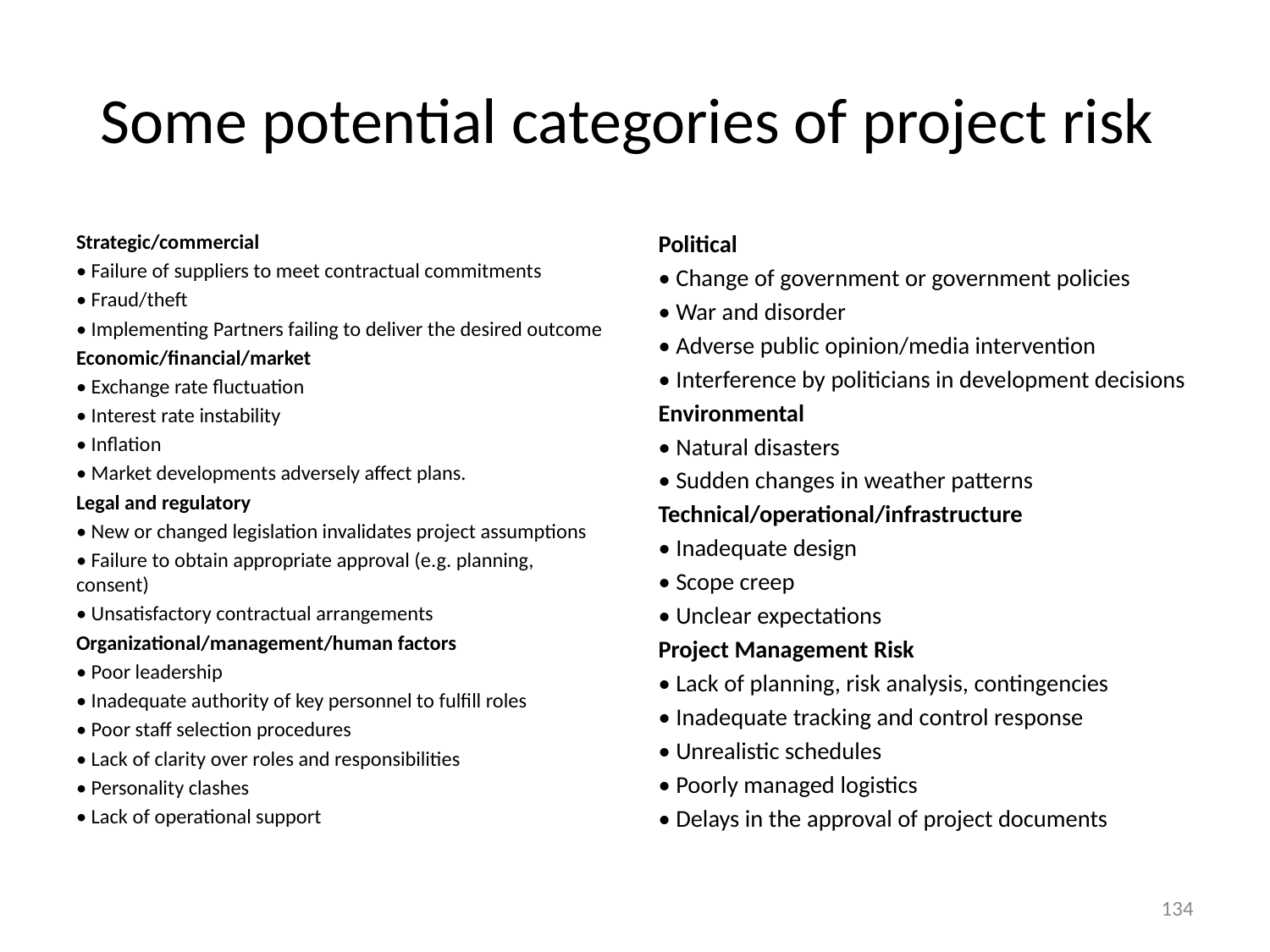

# Some potential categories of project risk
Strategic/commercial
• Failure of suppliers to meet contractual commitments
• Fraud/theft
• Implementing Partners failing to deliver the desired outcome
Economic/financial/market
• Exchange rate fluctuation
• Interest rate instability
• Inflation
• Market developments adversely affect plans.
Legal and regulatory
• New or changed legislation invalidates project assumptions
• Failure to obtain appropriate approval (e.g. planning, consent)
• Unsatisfactory contractual arrangements
Organizational/management/human factors
• Poor leadership
• Inadequate authority of key personnel to fulfill roles
• Poor staff selection procedures
• Lack of clarity over roles and responsibilities
• Personality clashes
• Lack of operational support
Political
• Change of government or government policies
• War and disorder
• Adverse public opinion/media intervention
• Interference by politicians in development decisions
Environmental
• Natural disasters
• Sudden changes in weather patterns
Technical/operational/infrastructure
• Inadequate design
• Scope creep
• Unclear expectations
Project Management Risk
• Lack of planning, risk analysis, contingencies
• Inadequate tracking and control response
• Unrealistic schedules
• Poorly managed logistics
• Delays in the approval of project documents

134